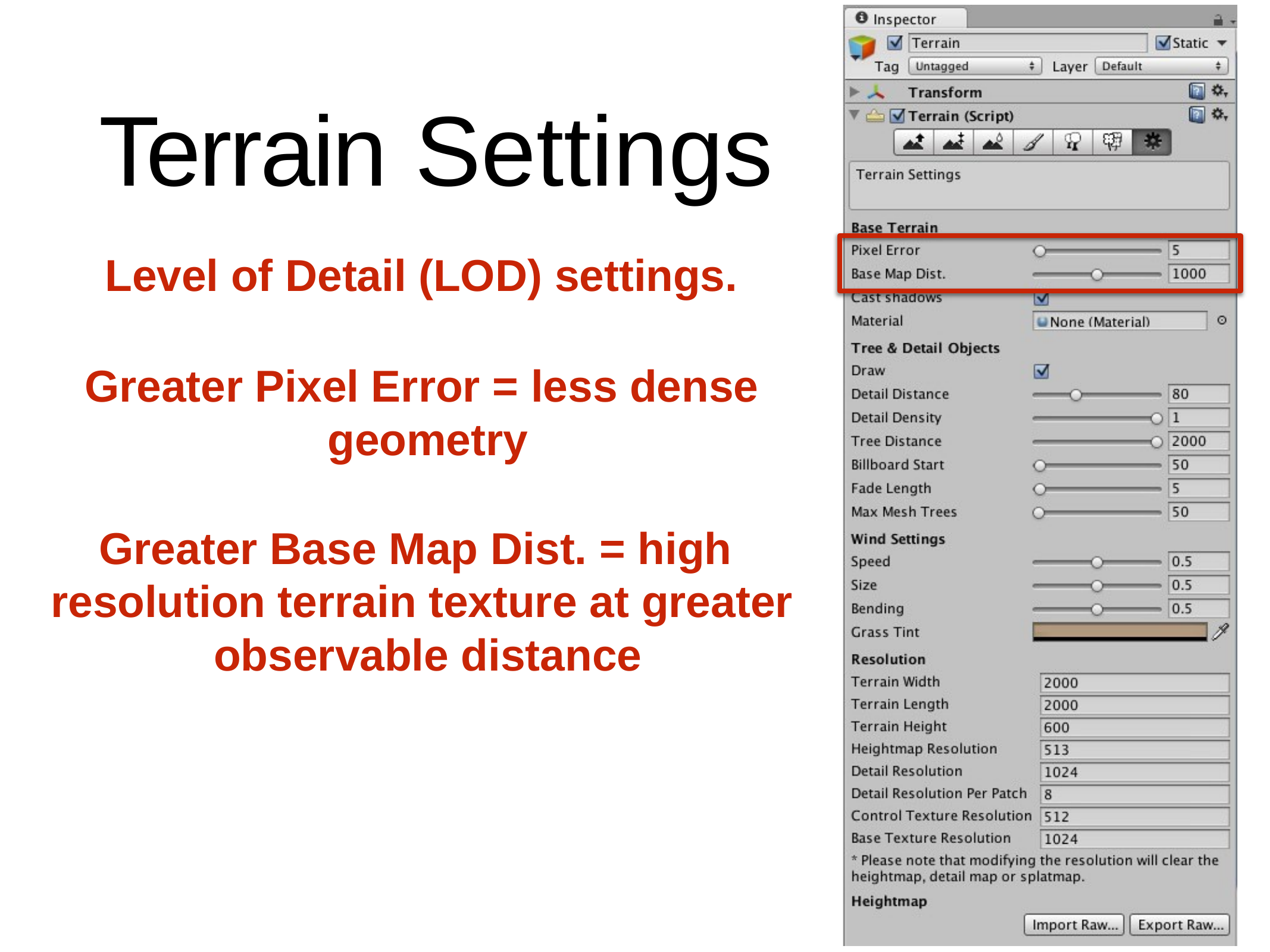

# Terrain Settings

Level of Detail (LOD) settings.

Greater Pixel Error = less dense  geometry

Greater Base Map Dist. = high  resolution terrain texture at greater  observable distance